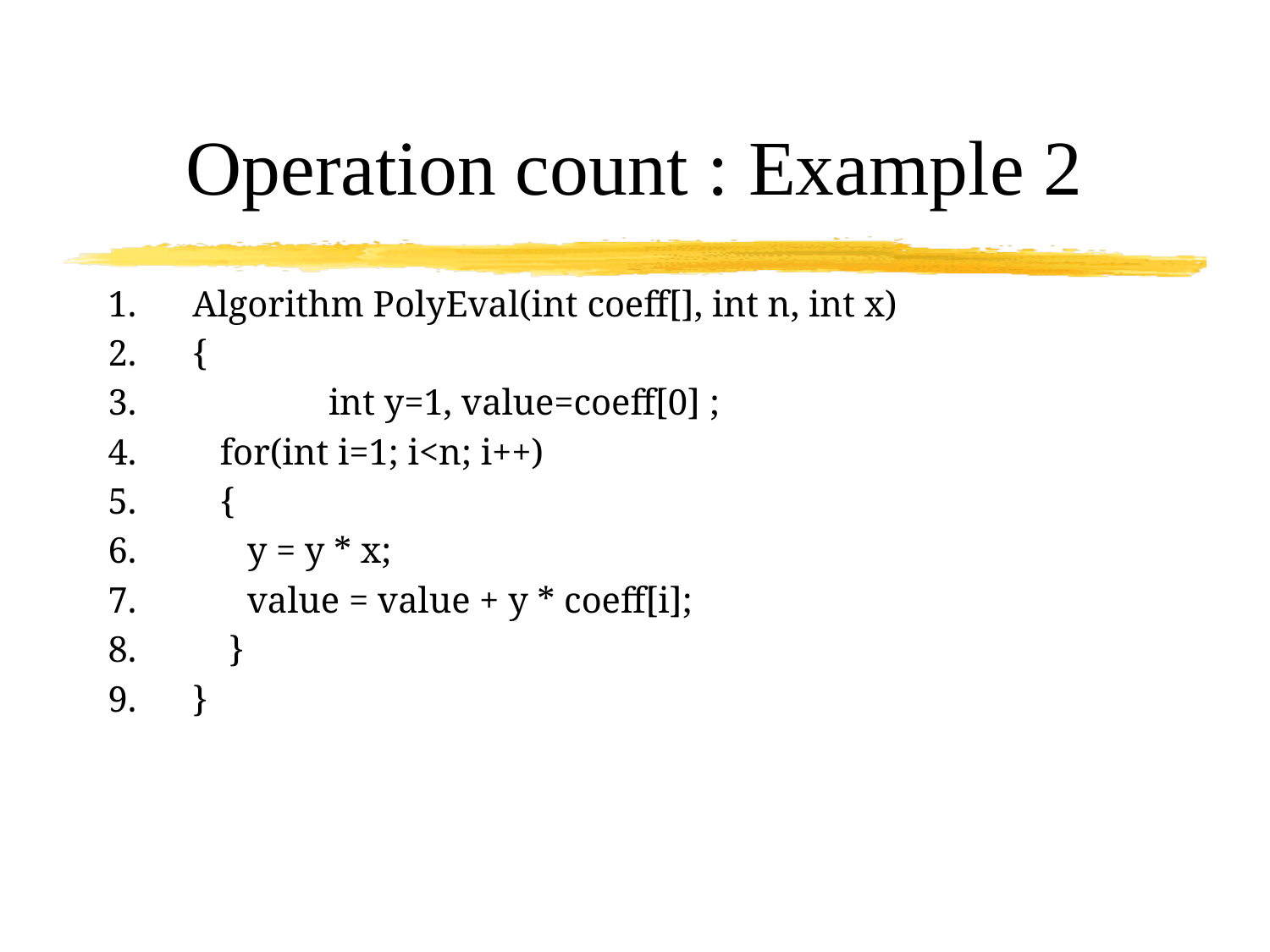

# Operation count : Example 2
Algorithm PolyEval(int coeff[], int n, int x)
{
	 int y=1, value=coeff[0] ;
   for(int i=1; i<n; i++)
   {
      y = y * x;
      value = value + y * coeff[i];
    }
}